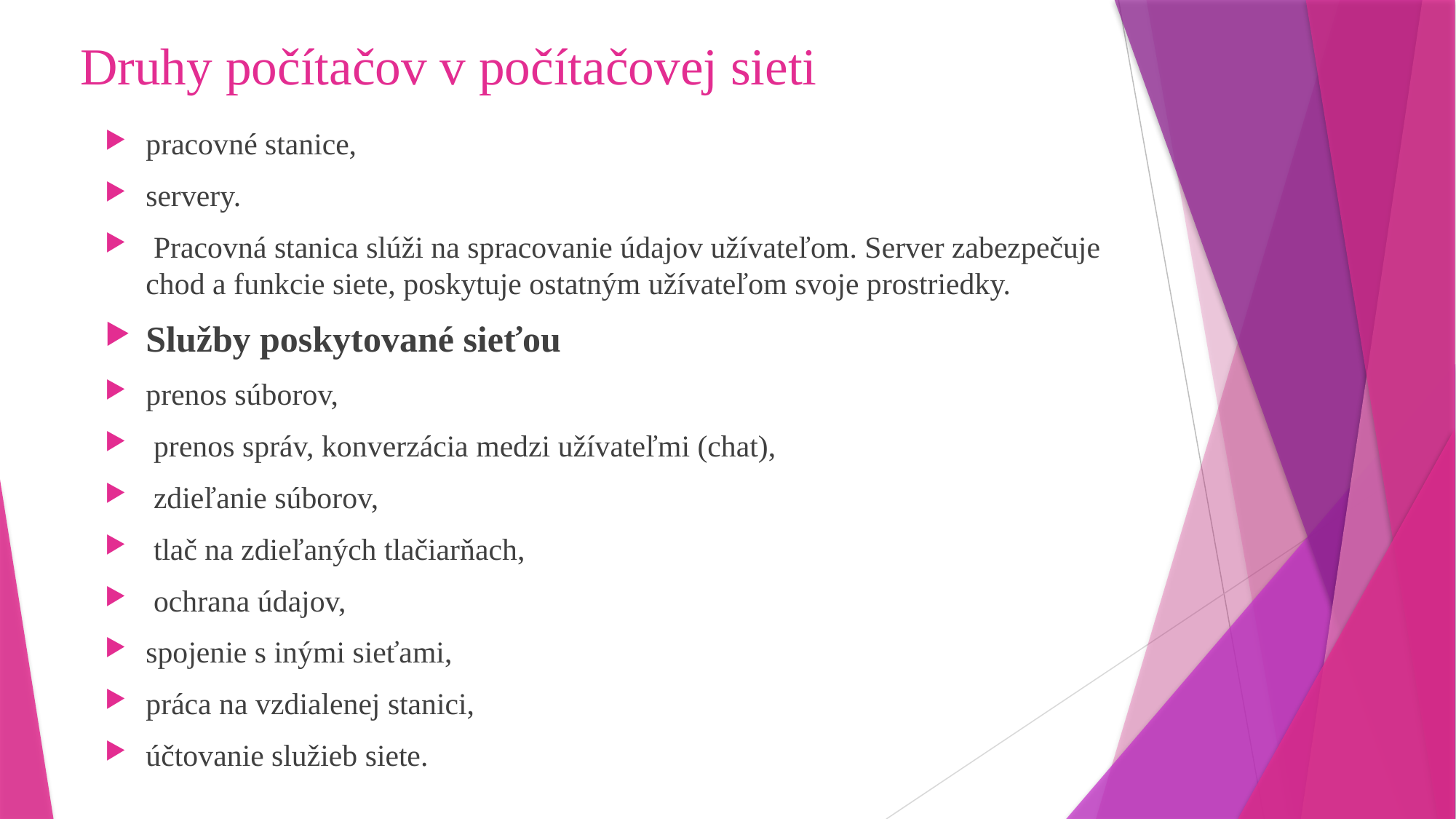

# Druhy počítačov v počítačovej sieti
pracovné stanice,
servery.
 Pracovná stanica slúži na spracovanie údajov užívateľom. Server zabezpečuje chod a funkcie siete, poskytuje ostatným užívateľom svoje prostriedky.
Služby poskytované sieťou
prenos súborov,
 prenos správ, konverzácia medzi užívateľmi (chat),
 zdieľanie súborov,
 tlač na zdieľaných tlačiarňach,
 ochrana údajov,
spojenie s inými sieťami,
práca na vzdialenej stanici,
účtovanie služieb siete.